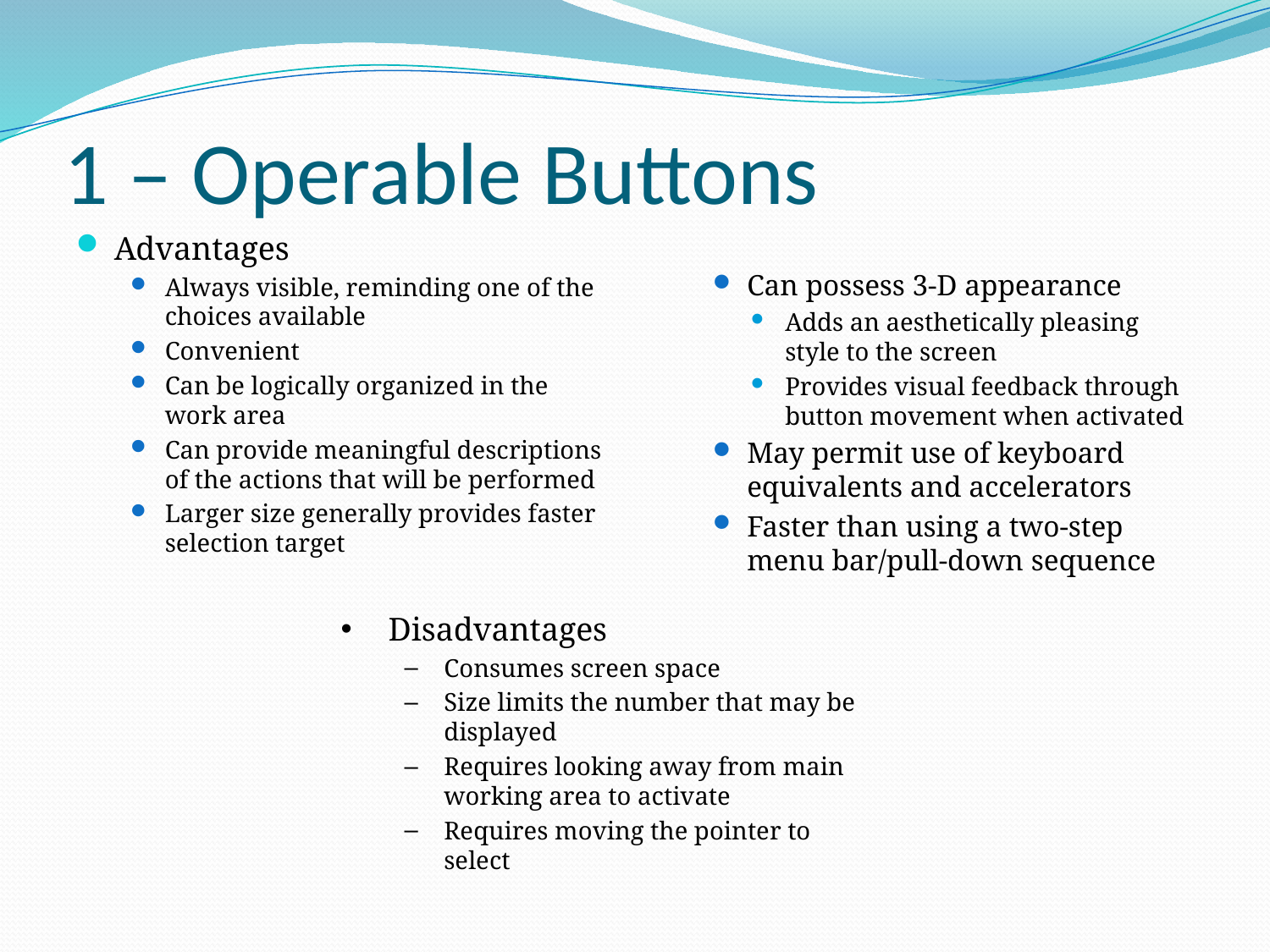

# 1 – Operable Buttons

Can possess 3-D appearance
Adds an aesthetically pleasing style to the screen
Provides visual feedback through button movement when activated
May permit use of keyboard equivalents and accelerators
Faster than using a two-step menu bar/pull-down sequence
Advantages
Always visible, reminding one of the choices available
Convenient
Can be logically organized in the work area
Can provide meaningful descriptions of the actions that will be performed
Larger size generally provides faster selection target
Disadvantages
Consumes screen space
Size limits the number that may be displayed
Requires looking away from main working area to activate
Requires moving the pointer to select